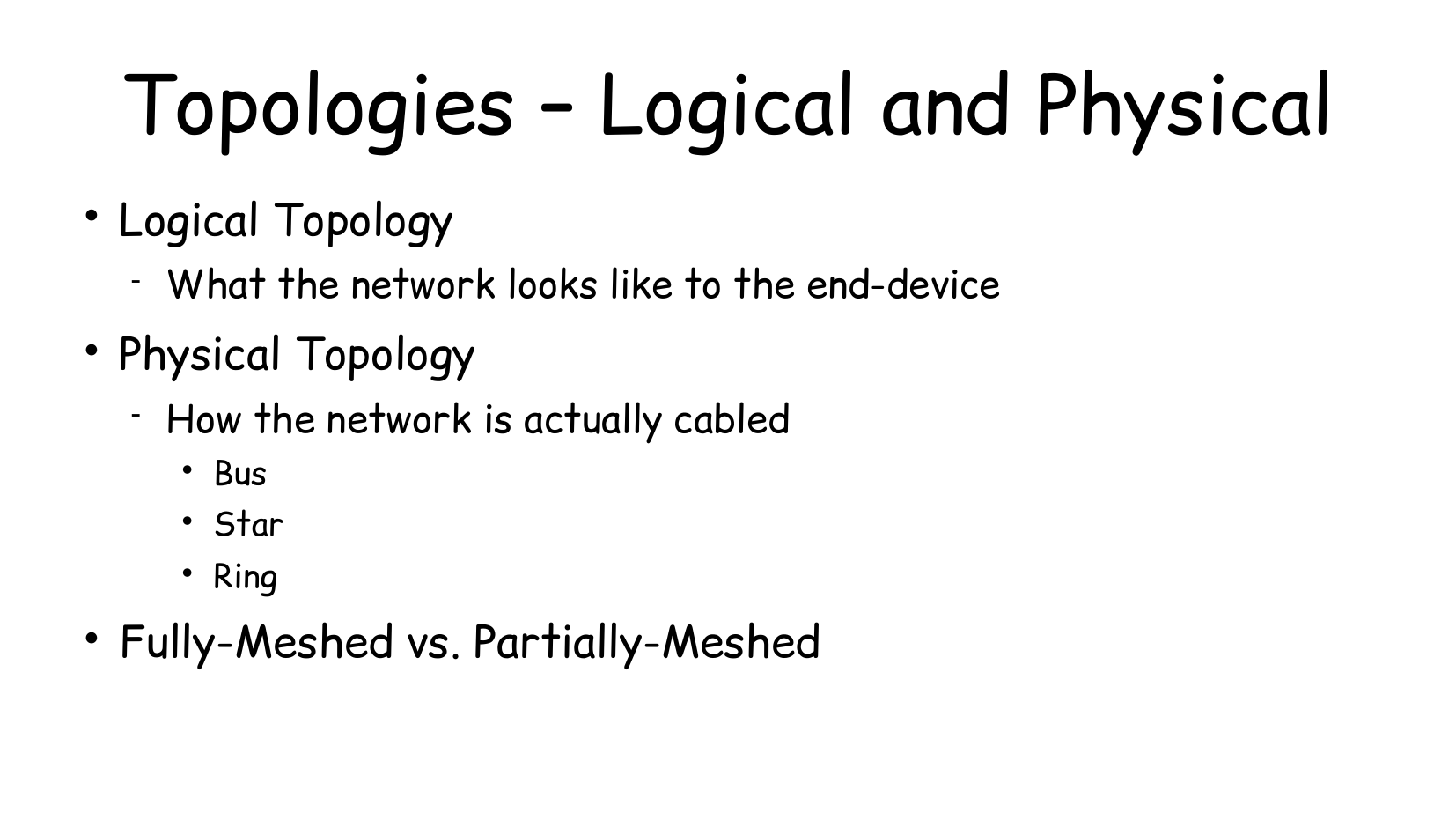

Topologies – Logical and Physical
Logical Topology
What the network looks like to the end-device
Physical Topology
How the network is actually cabled
Bus
Star
Ring
Fully-Meshed vs. Partially-Meshed